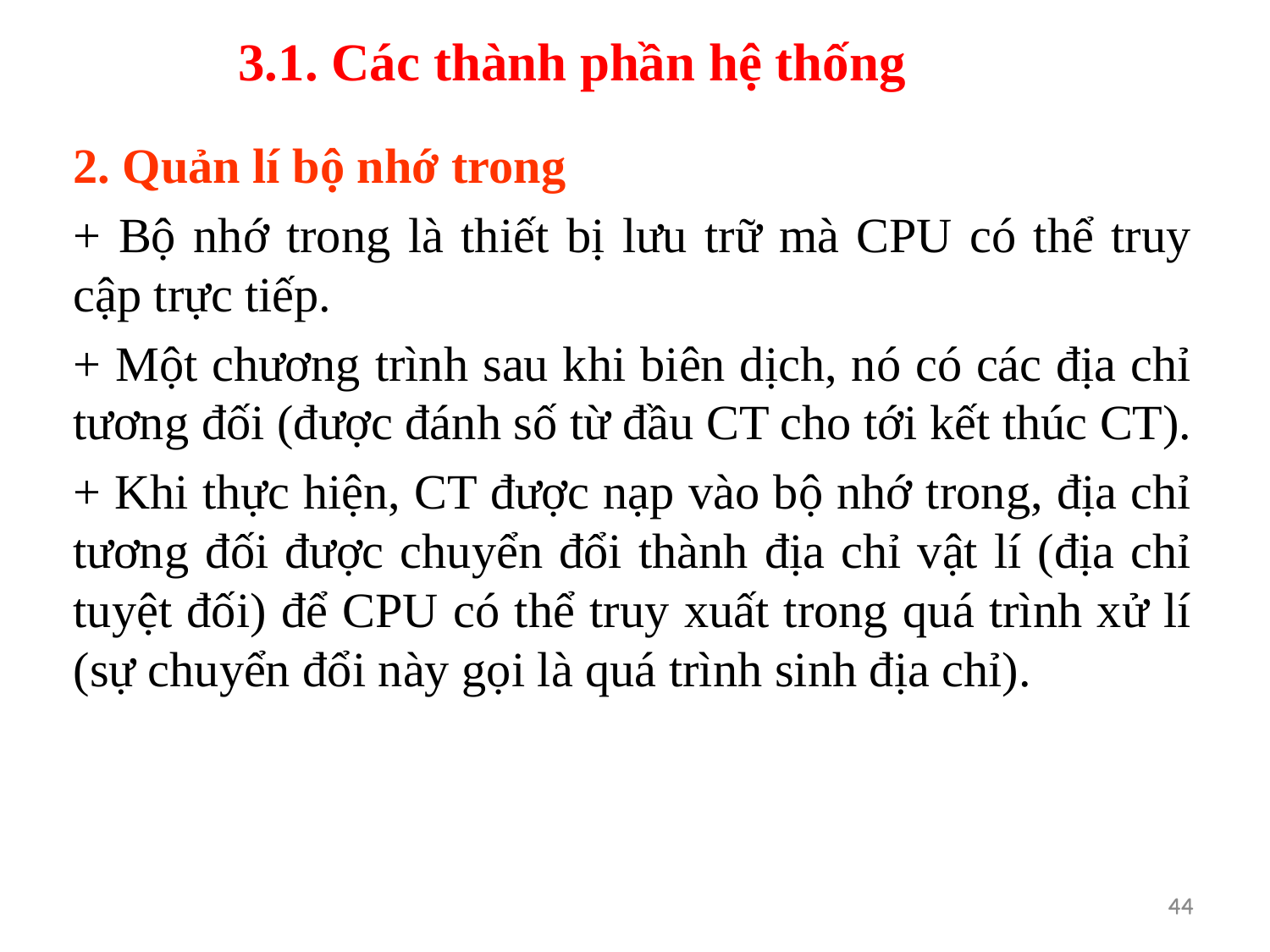

# 3.1. Các thành phần hệ thống
2. Quản lí bộ nhớ trong
+ Bộ nhớ trong là thiết bị lưu trữ mà CPU có thể truy cập trực tiếp.
+ Một chương trình sau khi biên dịch, nó có các địa chỉ tương đối (được đánh số từ đầu CT cho tới kết thúc CT).
+ Khi thực hiện, CT được nạp vào bộ nhớ trong, địa chỉ tương đối được chuyển đổi thành địa chỉ vật lí (địa chỉ tuyệt đối) để CPU có thể truy xuất trong quá trình xử lí (sự chuyển đổi này gọi là quá trình sinh địa chỉ).
44